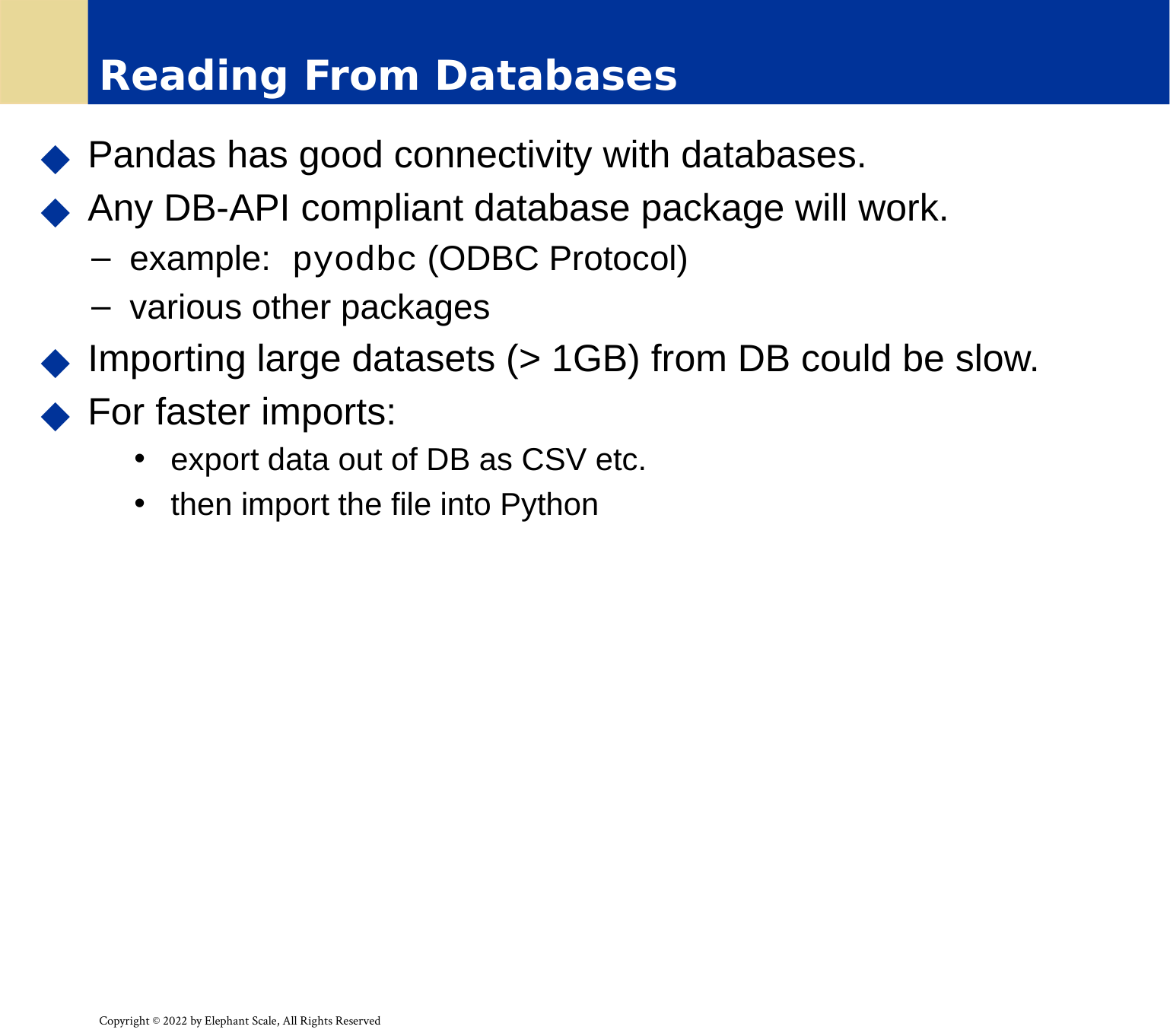

# Reading From Databases
 Pandas has good connectivity with databases.
 Any DB-API compliant database package will work.
 example: pyodbc (ODBC Protocol)
 various other packages
 Importing large datasets (> 1GB) from DB could be slow.
 For faster imports:
 export data out of DB as CSV etc.
 then import the file into Python
Copyright © 2022 by Elephant Scale, All Rights Reserved